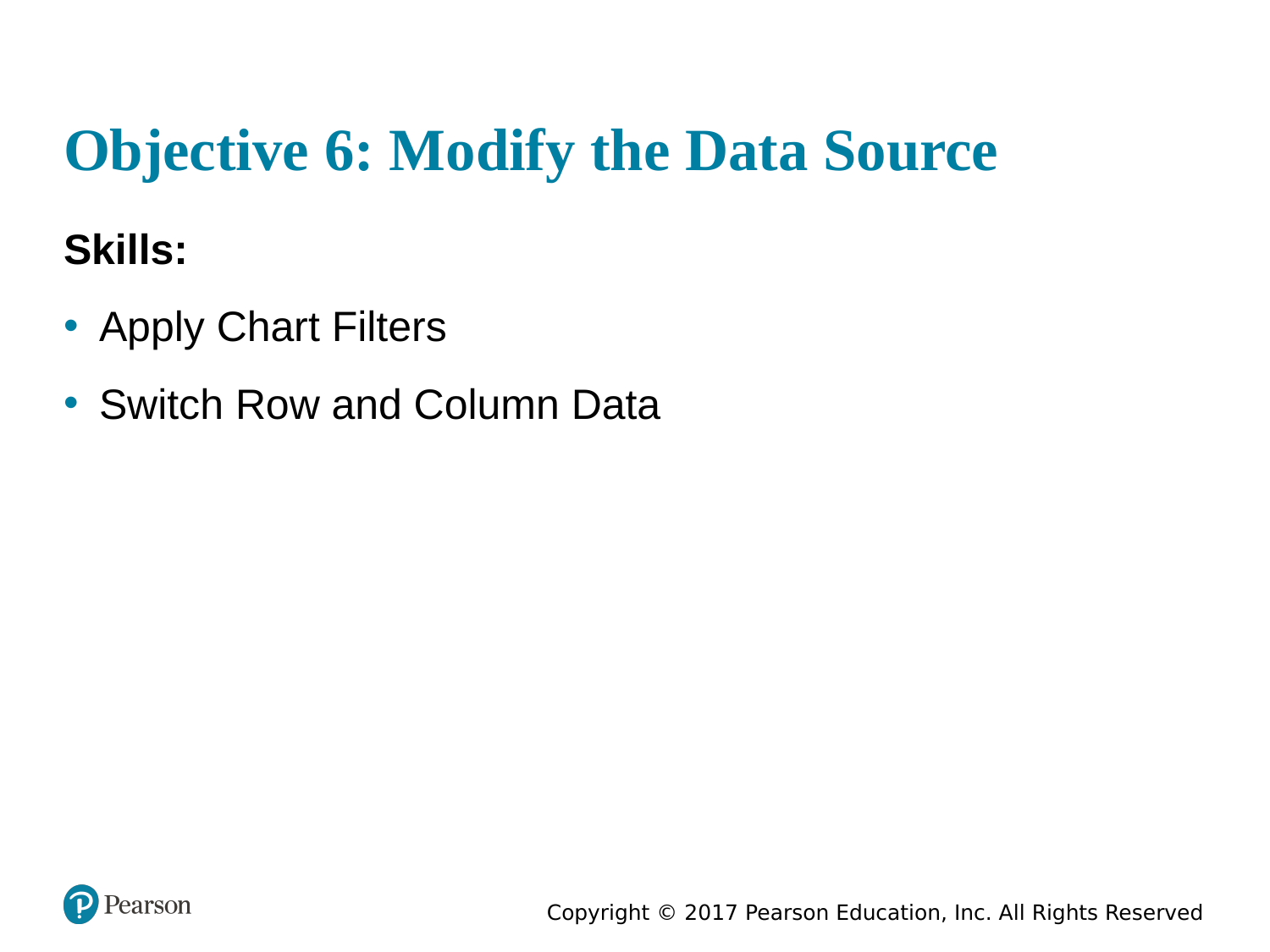

# Objective 6: Modify the Data Source
Skills:
Apply Chart Filters
Switch Row and Column Data